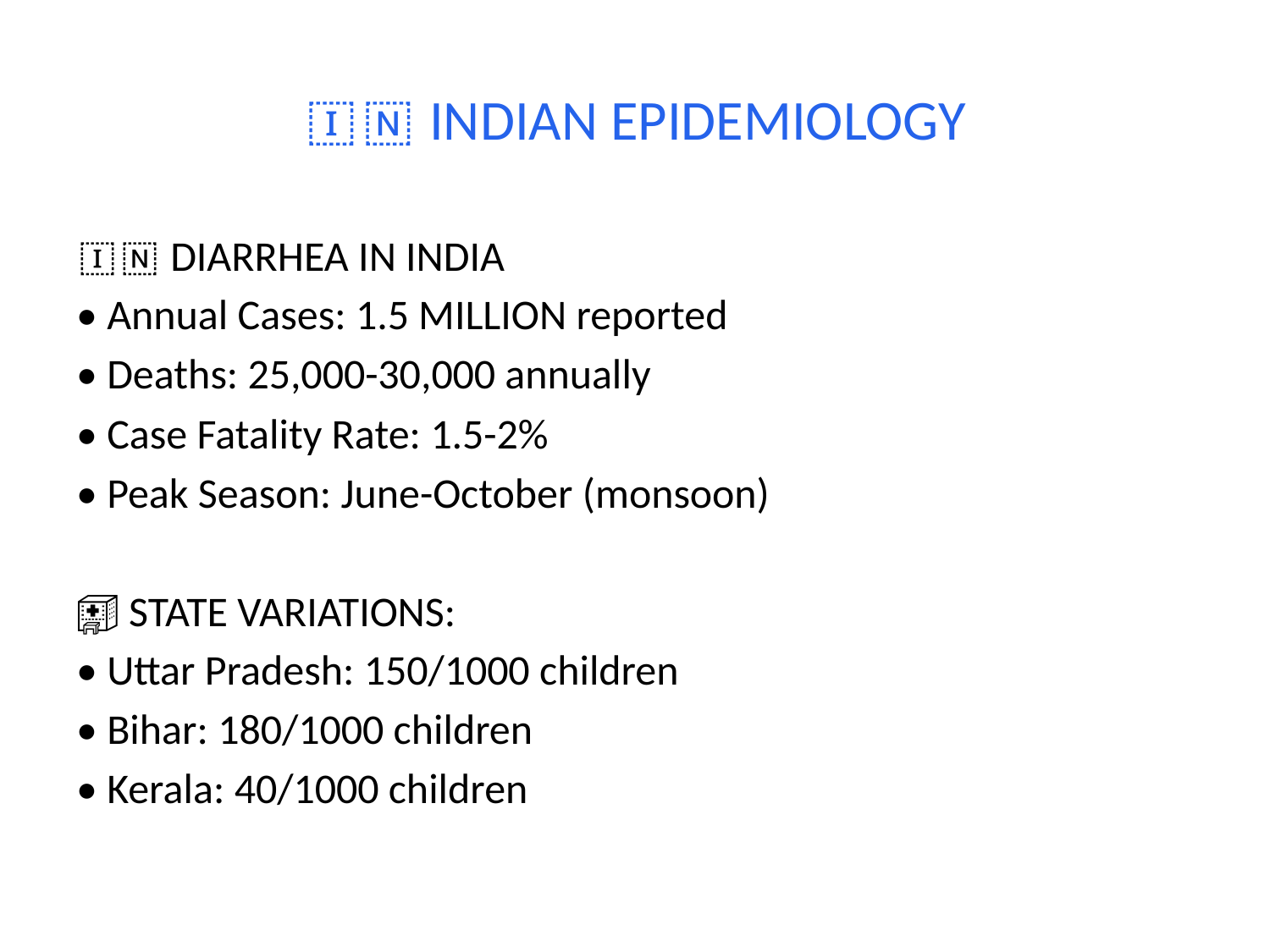

# 🇮🇳 INDIAN EPIDEMIOLOGY
🇮🇳 DIARRHEA IN INDIA
• Annual Cases: 1.5 MILLION reported
• Deaths: 25,000-30,000 annually
• Case Fatality Rate: 1.5-2%
• Peak Season: June-October (monsoon)

🏥 STATE VARIATIONS:
• Uttar Pradesh: 150/1000 children
• Bihar: 180/1000 children
• Kerala: 40/1000 children